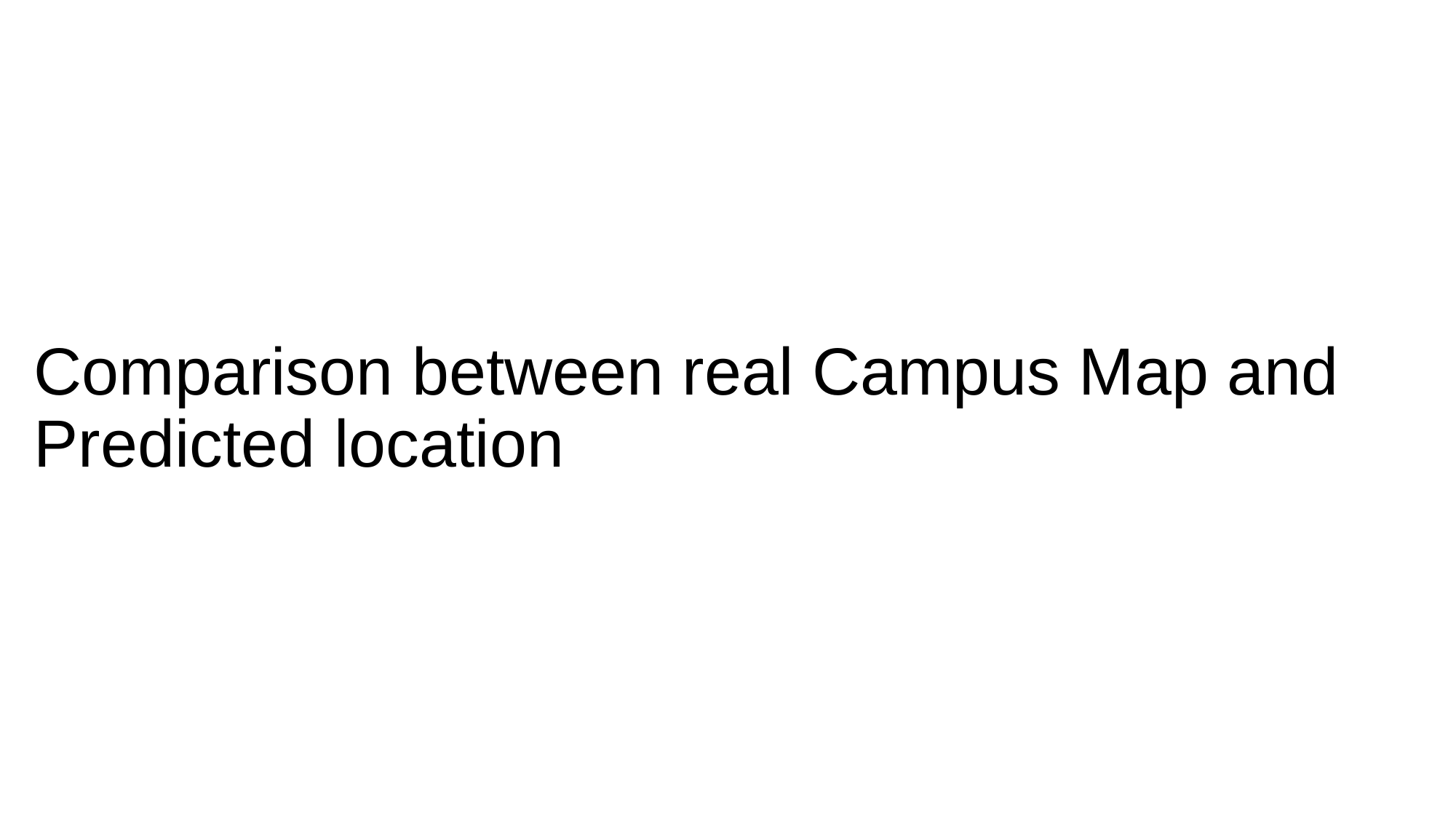

# Comparison between real Campus Map and Predicted location